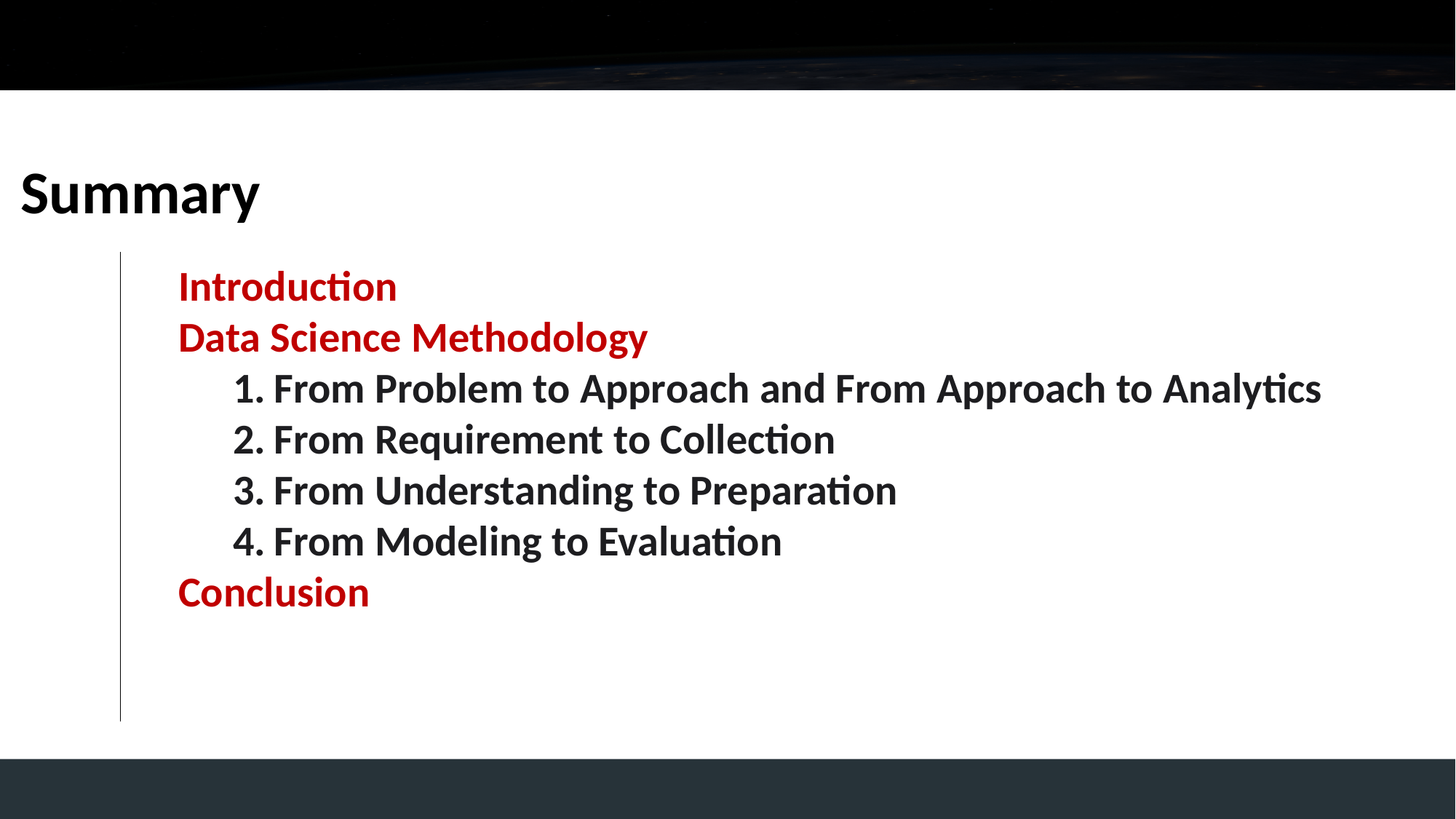

Summary

Introduction
Data Science Methodology
From Problem to Approach and From Approach to Analytics
From Requirement to Collection
From Understanding to Preparation
From Modeling to Evaluation
Conclusion